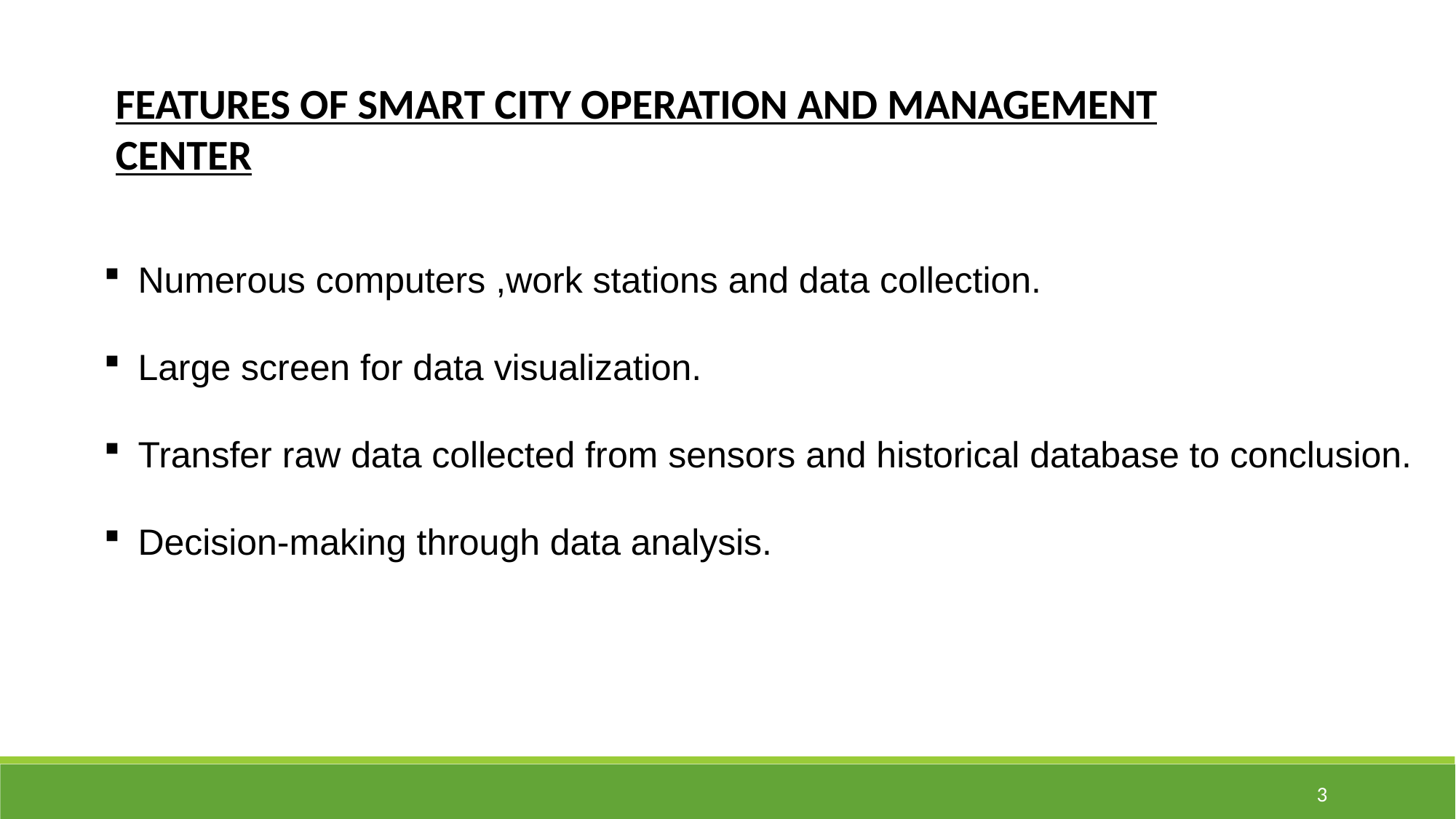

FEATURES OF SMART CITY OPERATION AND MANAGEMENT CENTER
Numerous computers ,work stations and data collection.

Large screen for data visualization.

Transfer raw data collected from sensors and historical database to conclusion.

Decision-making through data analysis.

3